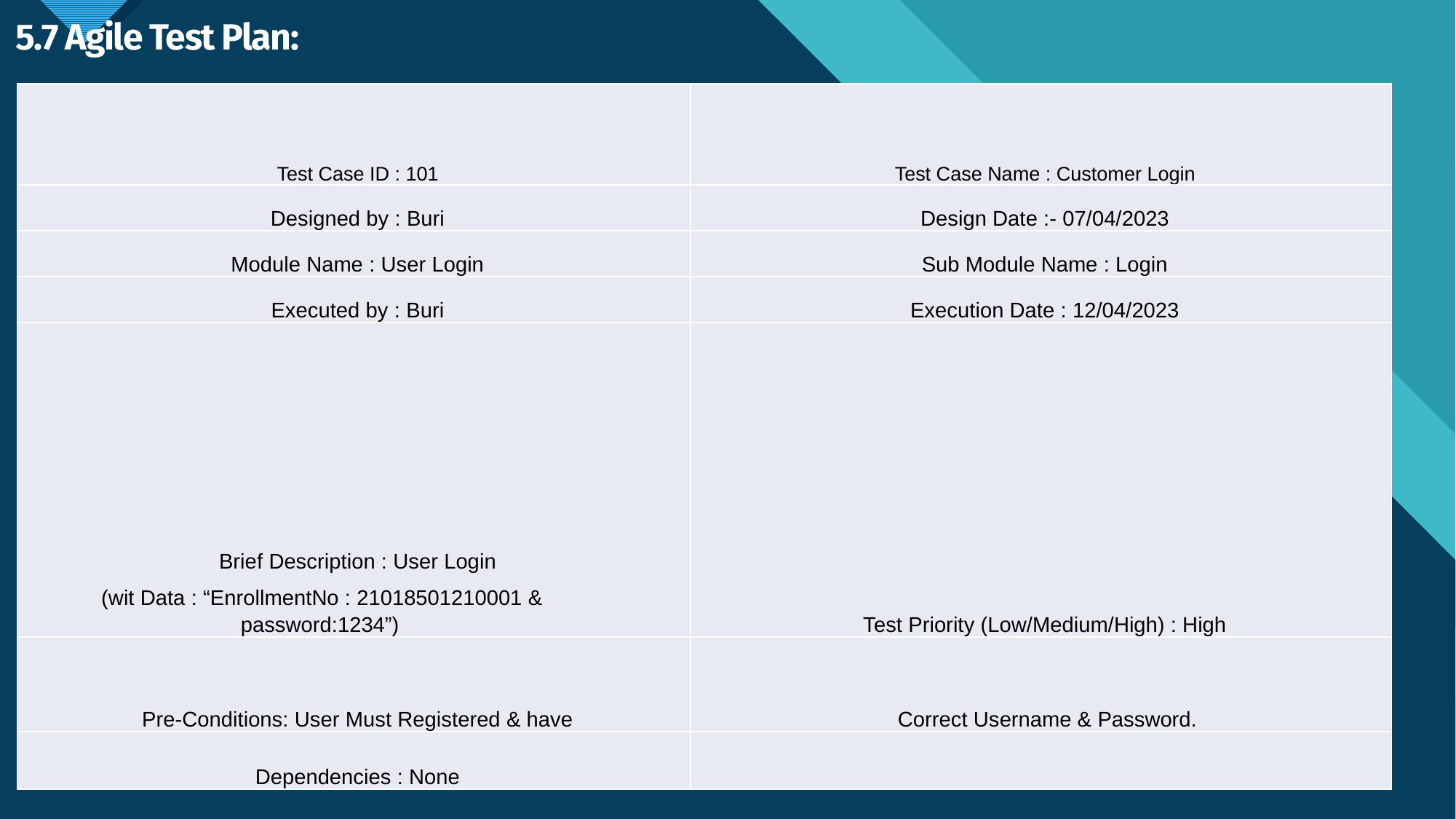

# 5.7 Agile Test Plan:

| Test Case ID : 101 | Test Case Name : Customer Login |
| --- | --- |
| Designed by : Buri | Design Date :- 07/04/2023 |
| Module Name : User Login | Sub Module Name : Login |
| Executed by : Buri | Execution Date : 12/04/2023 |
| Brief Description : User Login (wit Data : “EnrollmentNo : 21018501210001 & password:1234”) | Test Priority (Low/Medium/High) : High |
| Pre-Conditions: User Must Registered & have | Correct Username & Password. |
| Dependencies : None |  |

49